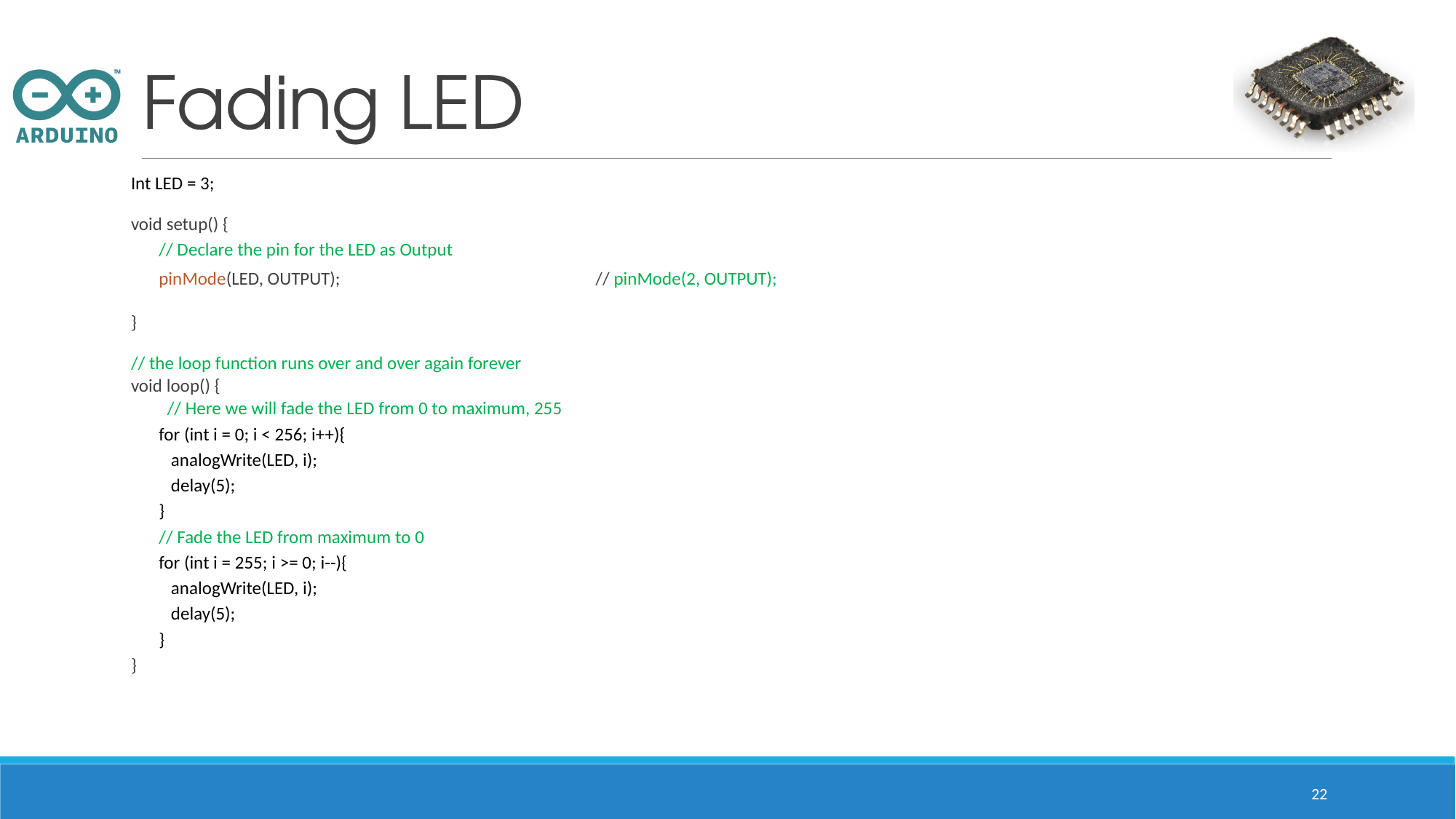

# Fading LED
Int LED = 3;
void setup() {
// Declare the pin for the LED as Output
pinMode(LED, OUTPUT);			// pinMode(2, OUTPUT);
}
// the loop function runs over and over again forever
void loop() {
  // Here we will fade the LED from 0 to maximum, 255
for (int i = 0; i < 256; i++){
analogWrite(LED, i);
delay(5);
}
// Fade the LED from maximum to 0
for (int i = 255; i >= 0; i--){
analogWrite(LED, i);
delay(5);
}
}
22